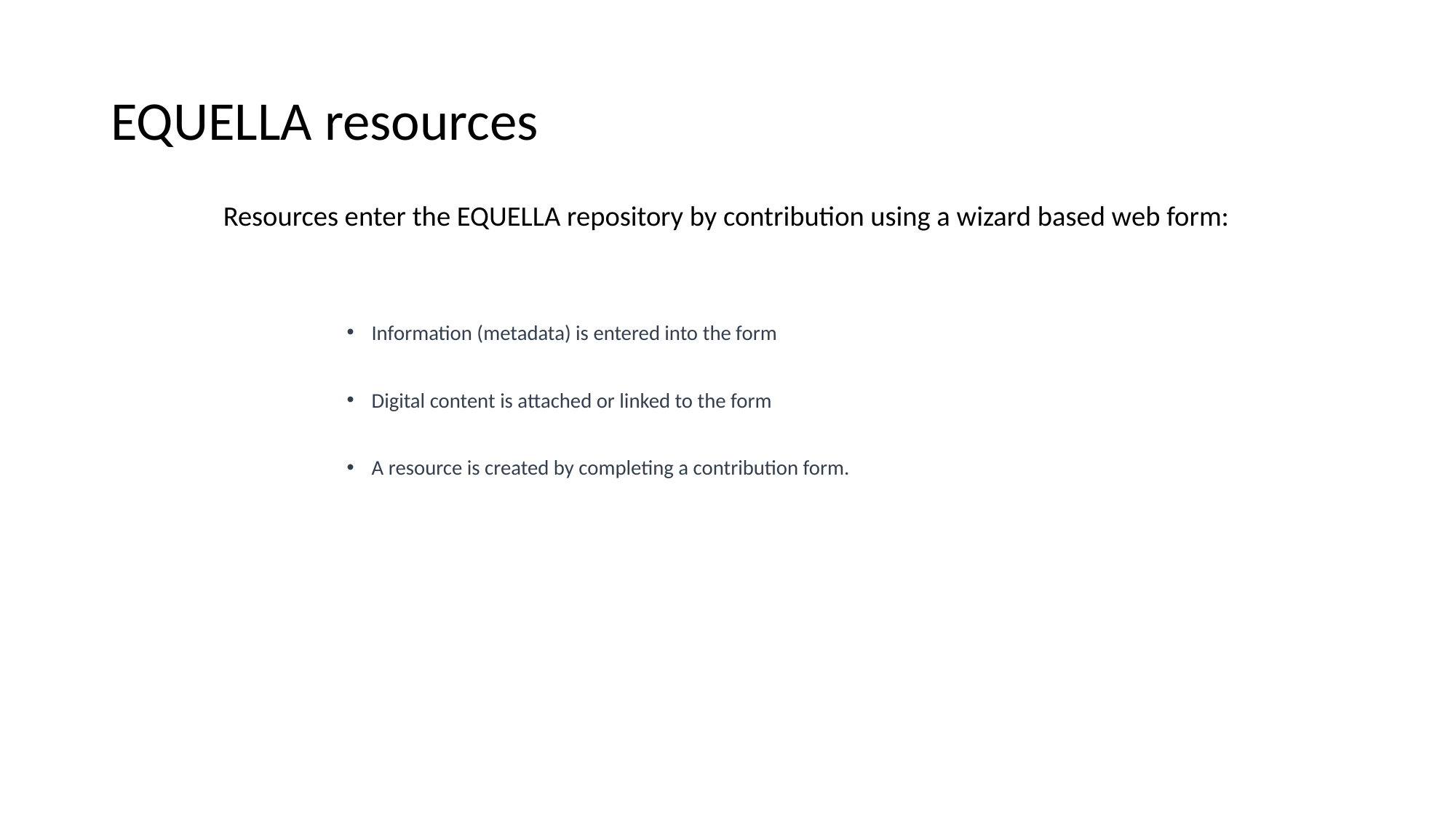

# EQUELLA resources

Resources enter the EQUELLA repository by contribution using a wizard based web form:

Information (metadata) is entered into the form

Digital content is attached or linked to the form

A resource is created by completing a contribution form.